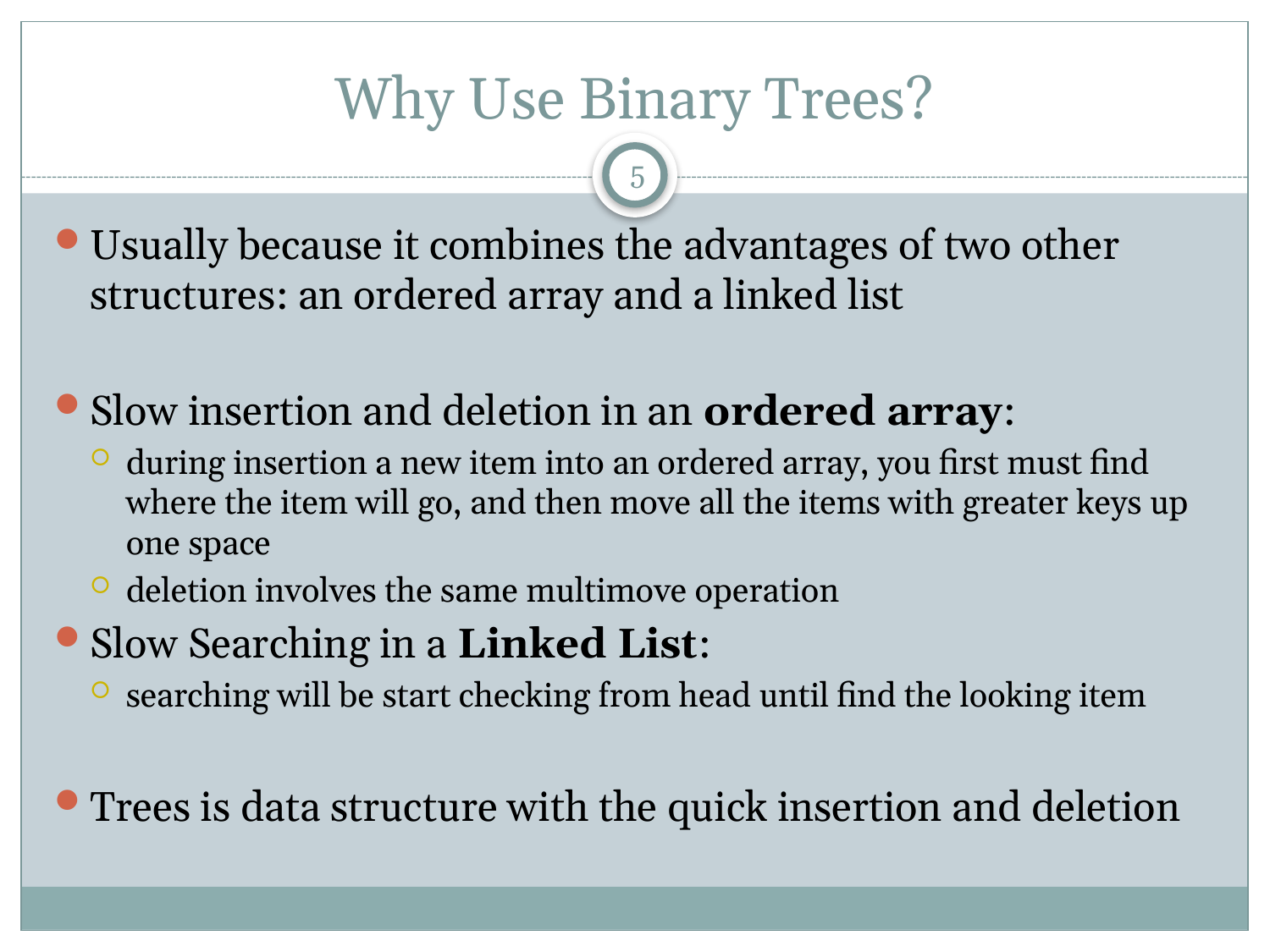

# Why Use Binary Trees?
5
Usually because it combines the advantages of two other structures: an ordered array and a linked list

Slow insertion and deletion in an ordered array:
during insertion a new item into an ordered array, you first must find where the item will go, and then move all the items with greater keys up one space
deletion involves the same multimove operation
Slow Searching in a Linked List:
searching will be start checking from head until find the looking item

Trees is data structure with the quick insertion and deletion